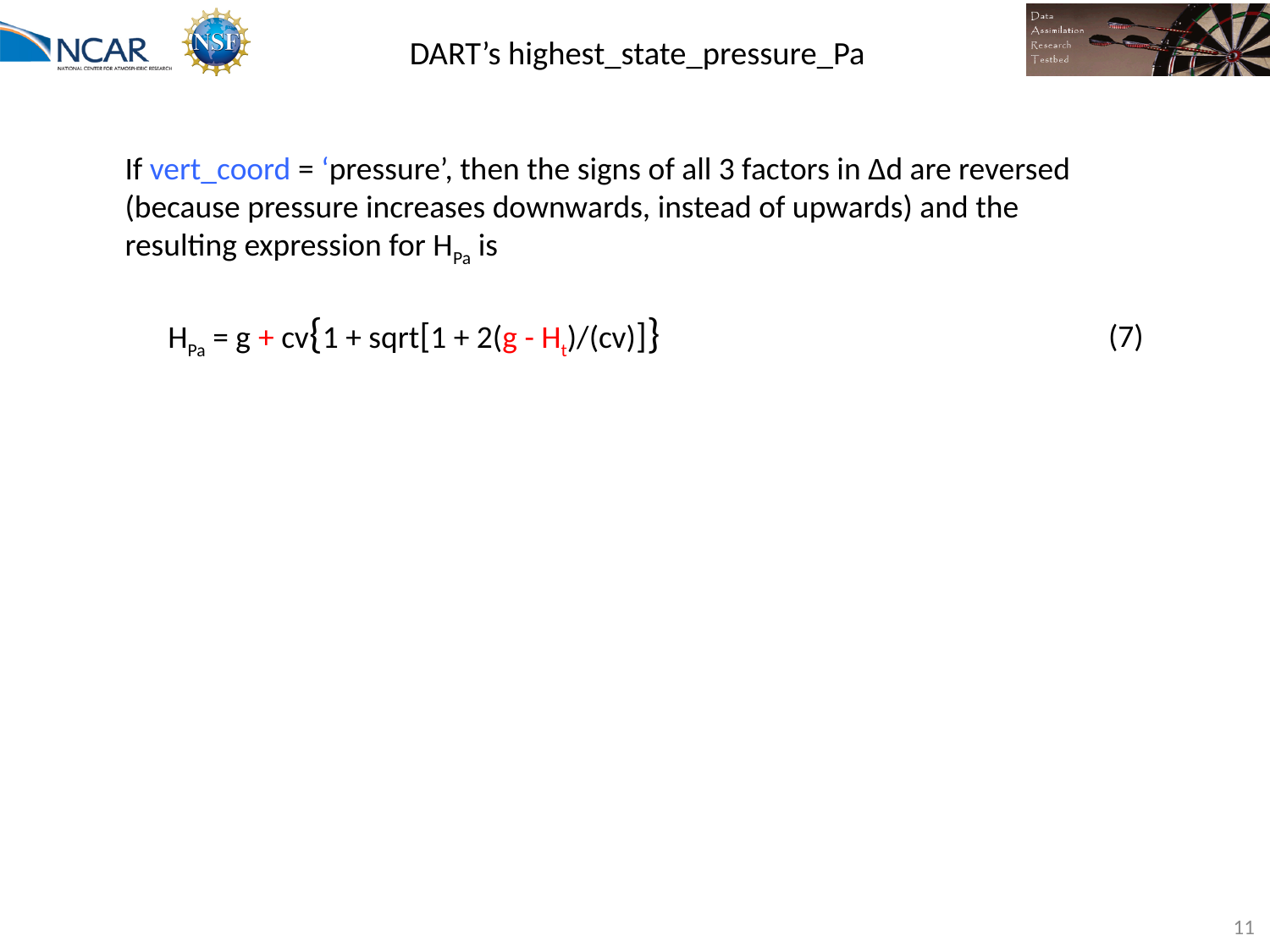

# DART’s highest_state_pressure_Pa
If vert_coord = ‘pressure’, then the signs of all 3 factors in Δd are reversed
(because pressure increases downwards, instead of upwards) and the resulting expression for HPa is

      HPa = g + cv{1 + sqrt[1 + 2(g - Ht)/(cv)]}
(7)
11